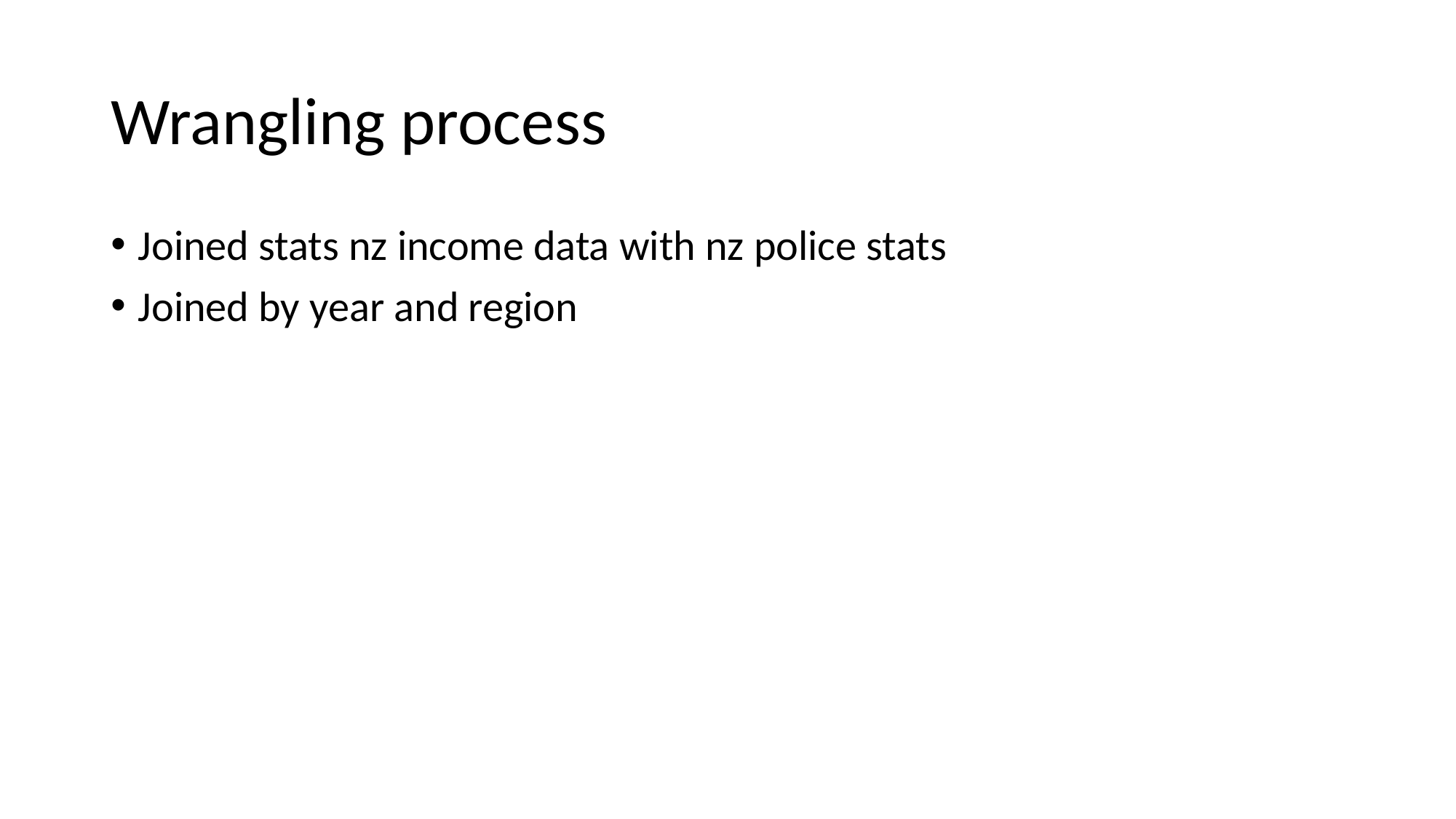

# Wrangling process
Joined stats nz income data with nz police stats
Joined by year and region